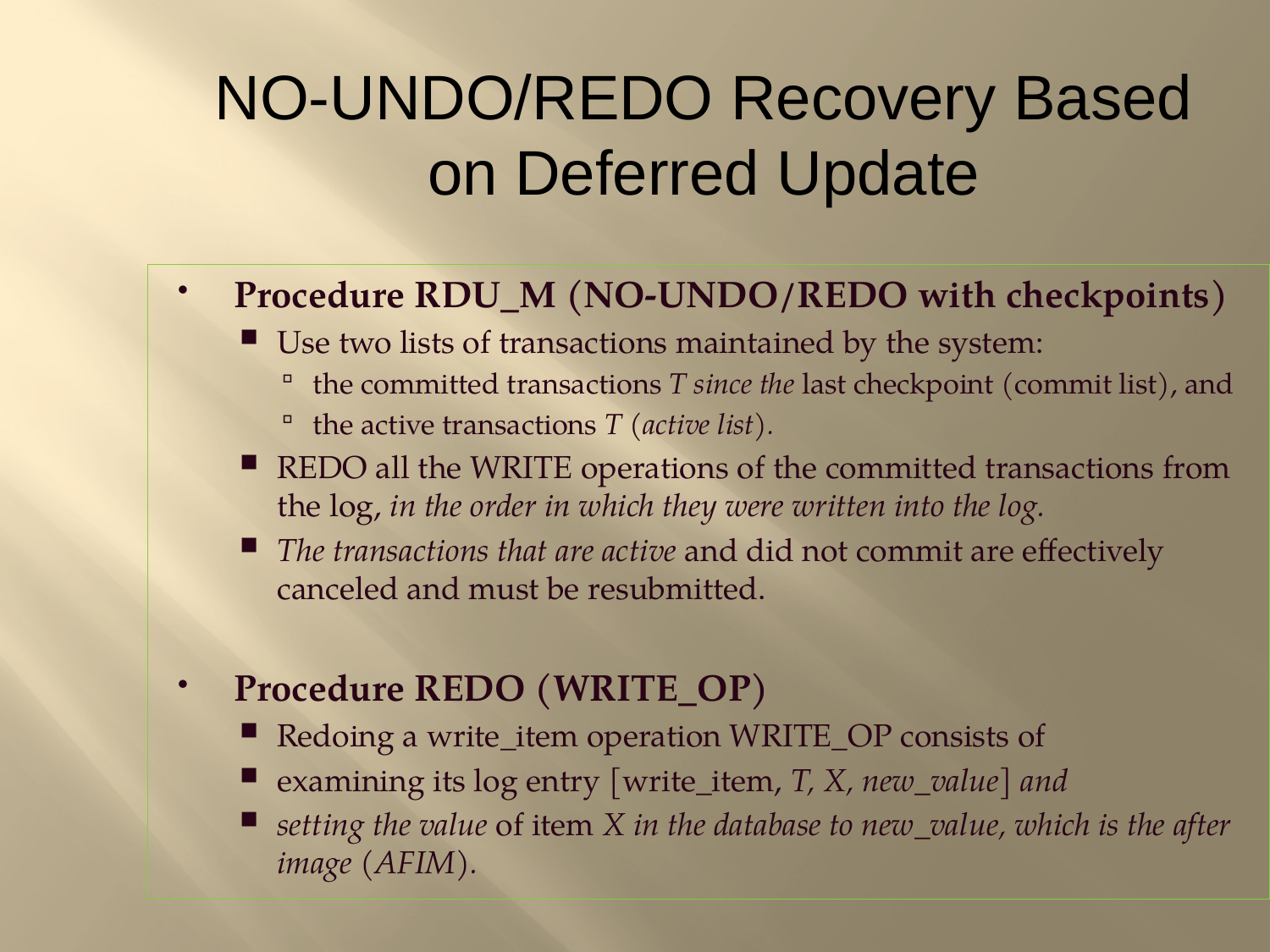

NO-UNDO/REDO Recovery Based
on Deferred Update
Procedure RDU_M (NO-UNDO/REDO with checkpoints)
Use two lists of transactions maintained by the system:
the committed transactions T since the last checkpoint (commit list), and
the active transactions T (active list).
REDO all the WRITE operations of the committed transactions from the log, in the order in which they were written into the log.
The transactions that are active and did not commit are effectively canceled and must be resubmitted.

Procedure REDO (WRITE_OP)
Redoing a write_item operation WRITE_OP consists of
examining its log entry [write_item, T, X, new_value] and
setting the value of item X in the database to new_value, which is the after image (AFIM).